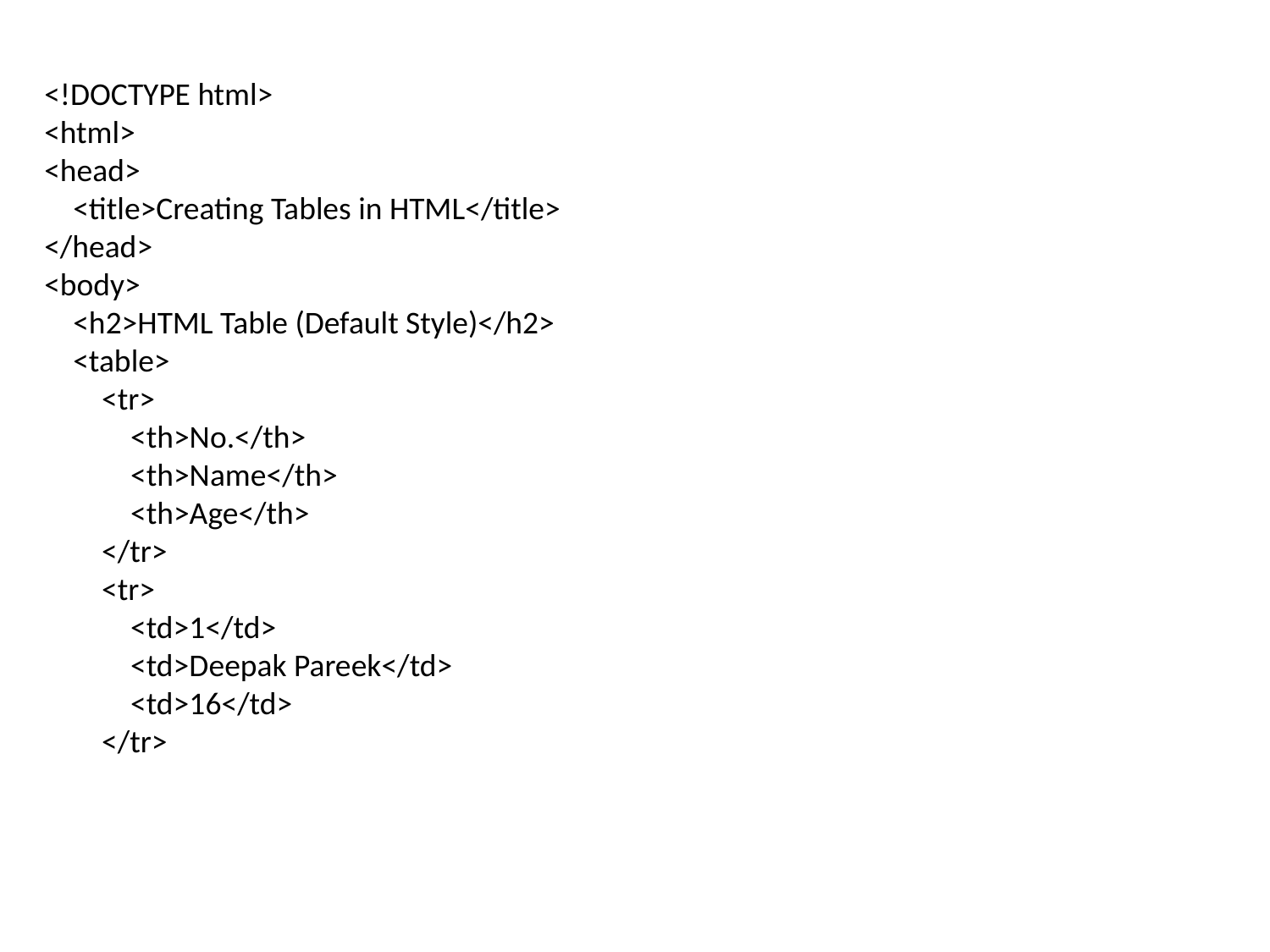

<!DOCTYPE html>
<html>
<head>
    <title>Creating Tables in HTML</title>
</head>
<body>
    <h2>HTML Table (Default Style)</h2>
    <table>
        <tr>
            <th>No.</th>
            <th>Name</th>
            <th>Age</th>
        </tr>
        <tr>
            <td>1</td>
            <td>Deepak Pareek</td>
            <td>16</td>
        </tr>